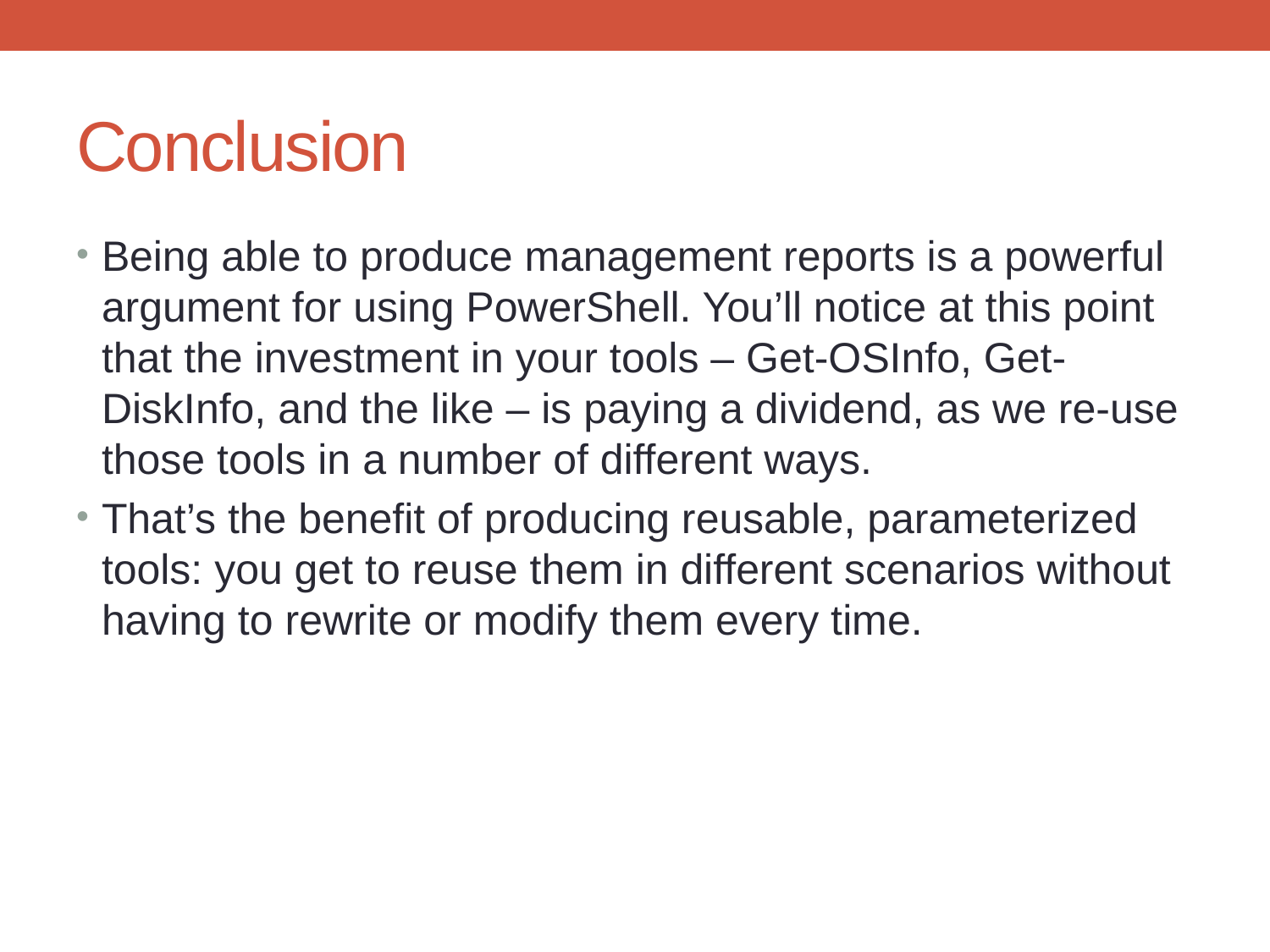

# Conclusion
Being able to produce management reports is a powerful argument for using PowerShell. You’ll notice at this point that the investment in your tools – Get-OSInfo, Get-DiskInfo, and the like – is paying a dividend, as we re-use those tools in a number of different ways.
That’s the benefit of producing reusable, parameterized tools: you get to reuse them in different scenarios without having to rewrite or modify them every time.